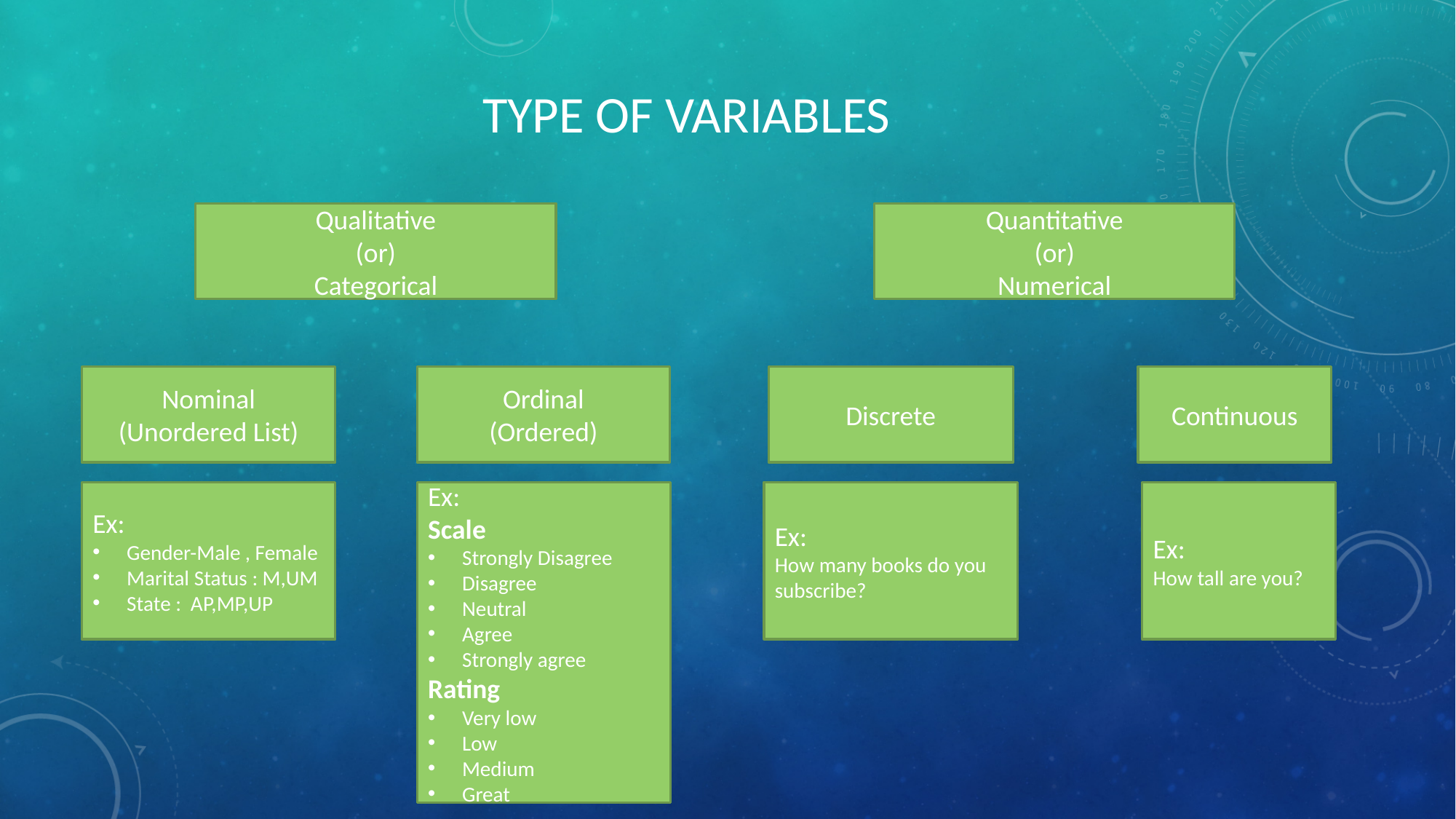

# Type of variables

Qualitative
(or)
Categorical
Quantitative
(or)
Numerical
Nominal
(Unordered List)
Ordinal
(Ordered)
Discrete
Continuous
Ex:
Scale
Strongly Disagree
Disagree
Neutral
Agree
Strongly agree
Rating
Very low
Low
Medium
Great
Ex:
Gender-Male , Female
Marital Status : M,UM
State :  AP,MP,UP
Ex:
How many books do you subscribe?
Ex:
How tall are you?